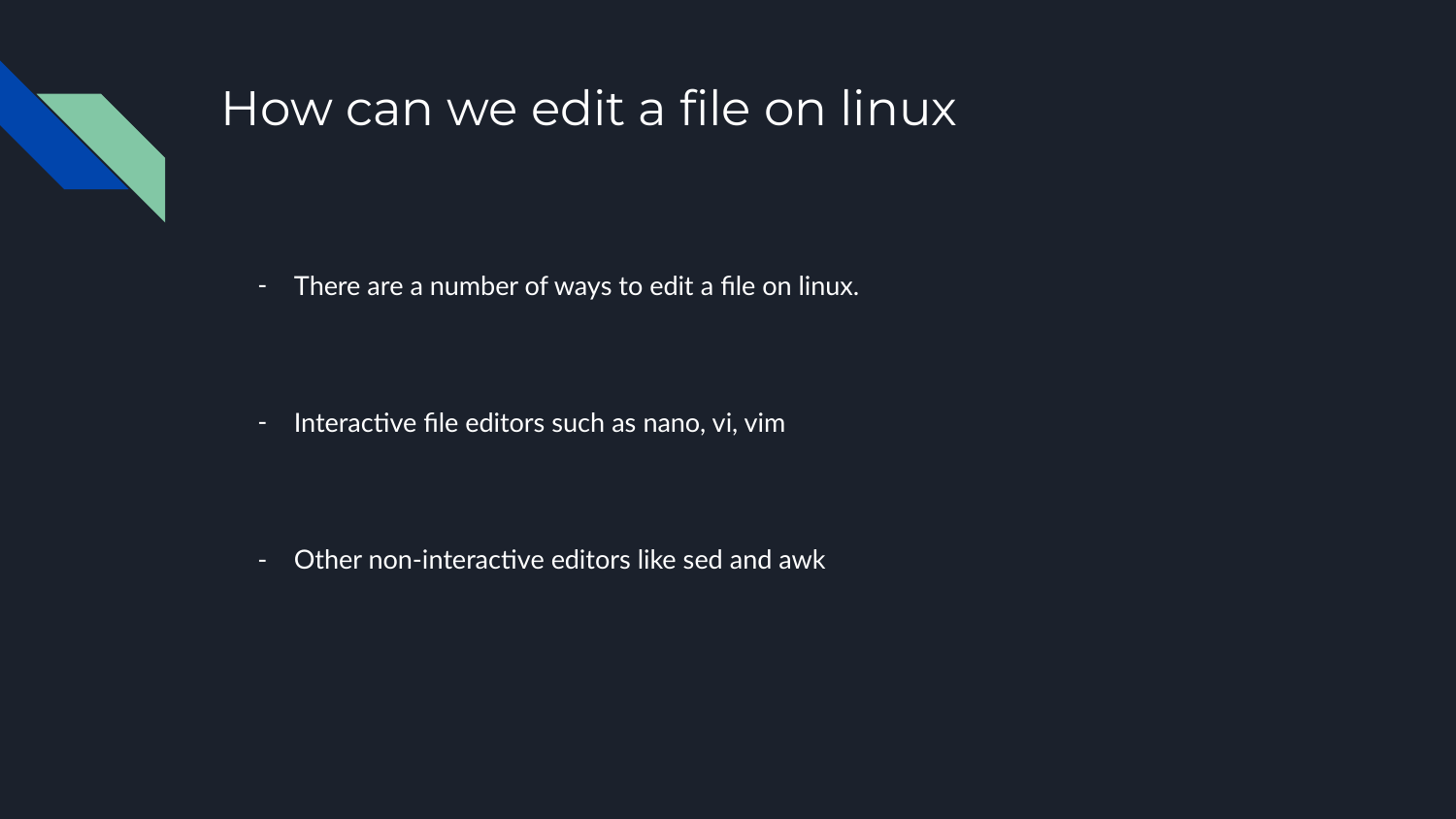

# How can we edit a file on linux
There are a number of ways to edit a file on linux.

Interactive file editors such as nano, vi, vim

Other non-interactive editors like sed and awk